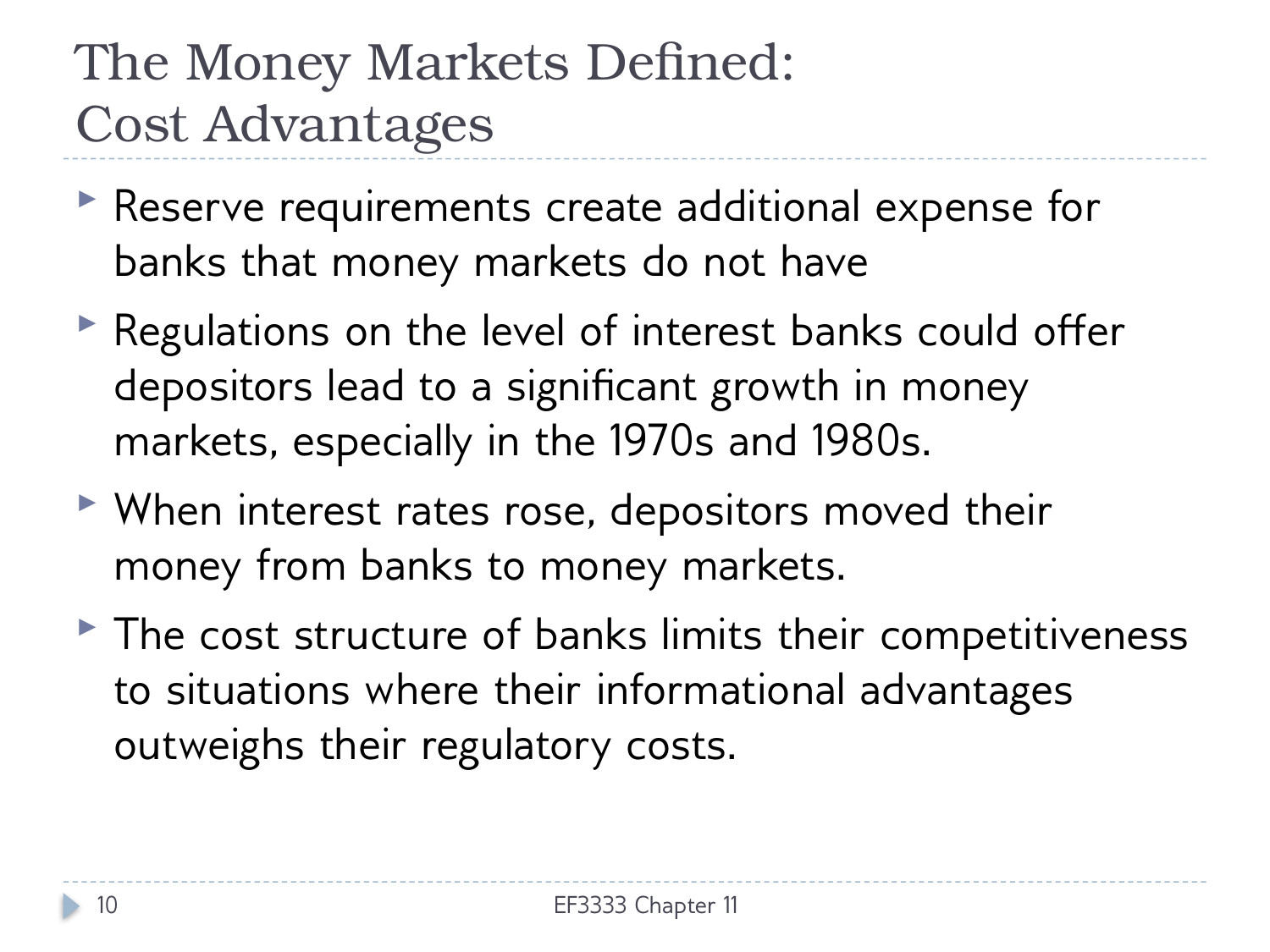

# The Money Markets Defined: Cost Advantages
Reserve requirements create additional expense for banks that money markets do not have
Regulations on the level of interest banks could offer depositors lead to a significant growth in money markets, especially in the 1970s and 1980s.
When interest rates rose, depositors moved their money from banks to money markets.
The cost structure of banks limits their competitiveness to situations where their informational advantages outweighs their regulatory costs.
10
EF3333 Chapter 11